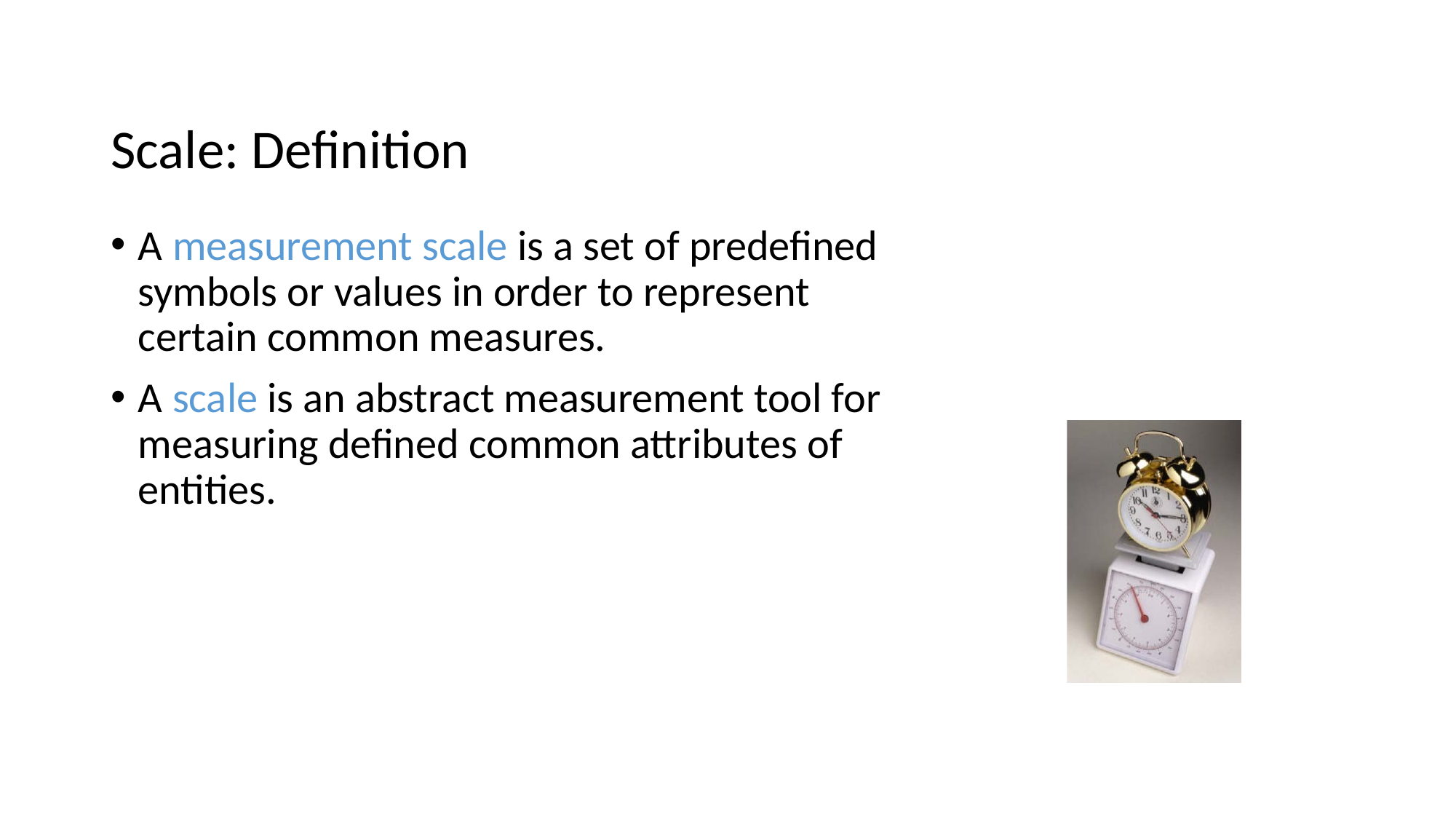

# Scale: Definition
A measurement scale is a set of predefined symbols or values in order to represent certain common measures.
A scale is an abstract measurement tool for  measuring defined common attributes of  entities.